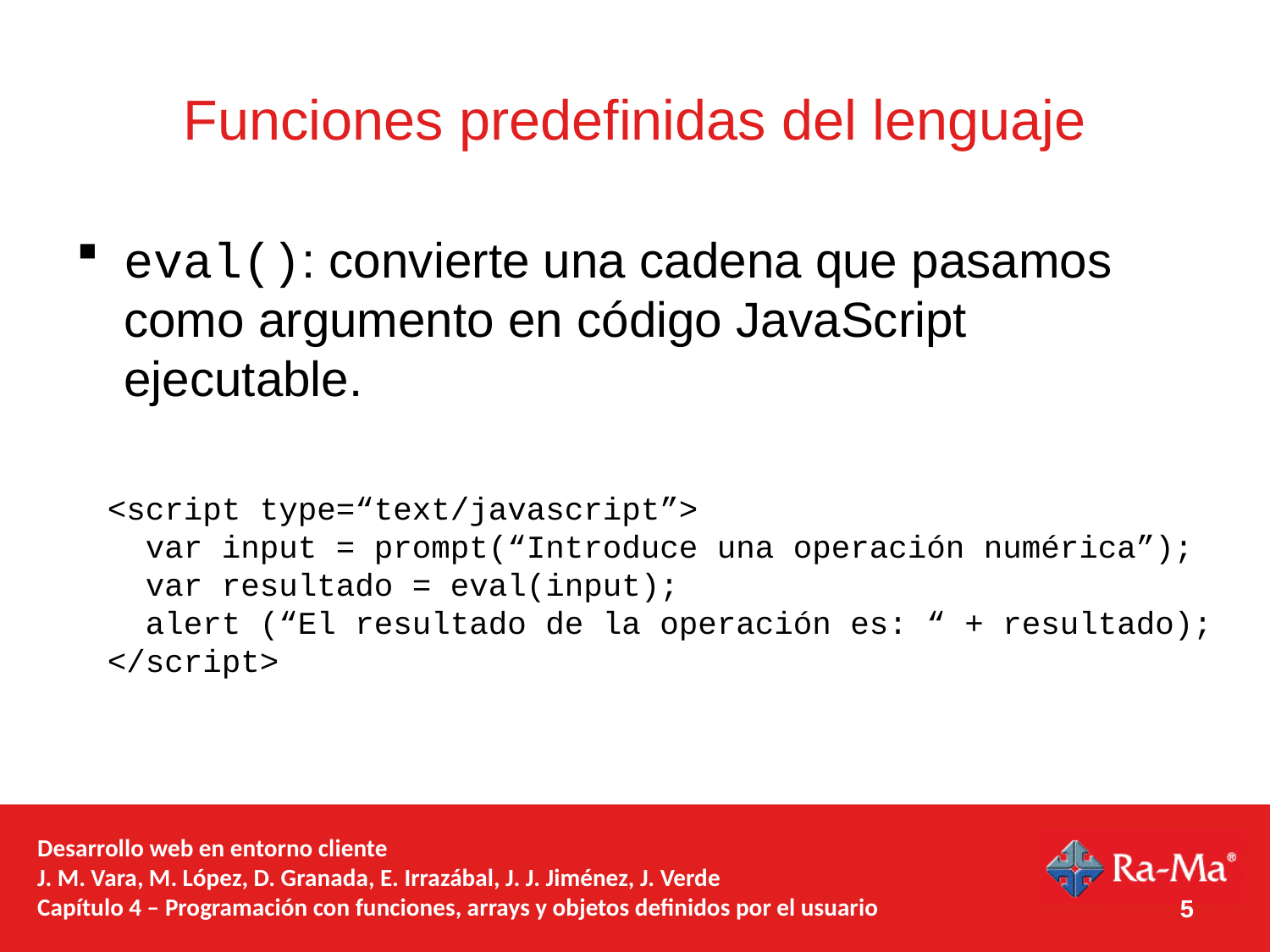

# Funciones predefinidas del lenguaje
eval(): convierte una cadena que pasamos como argumento en código JavaScript ejecutable.
<script type=“text/javascript”>
  var input = prompt(“Introduce una operación numérica”);
  var resultado = eval(input);
  alert (“El resultado de la operación es: “ + resultado);
</script>

Desarrollo web en entorno cliente
J. M. Vara, M. López, D. Granada, E. Irrazábal, J. J. Jiménez, J. Verde
Capítulo 4 – Programación con funciones, arrays y objetos definidos por el usuario
5